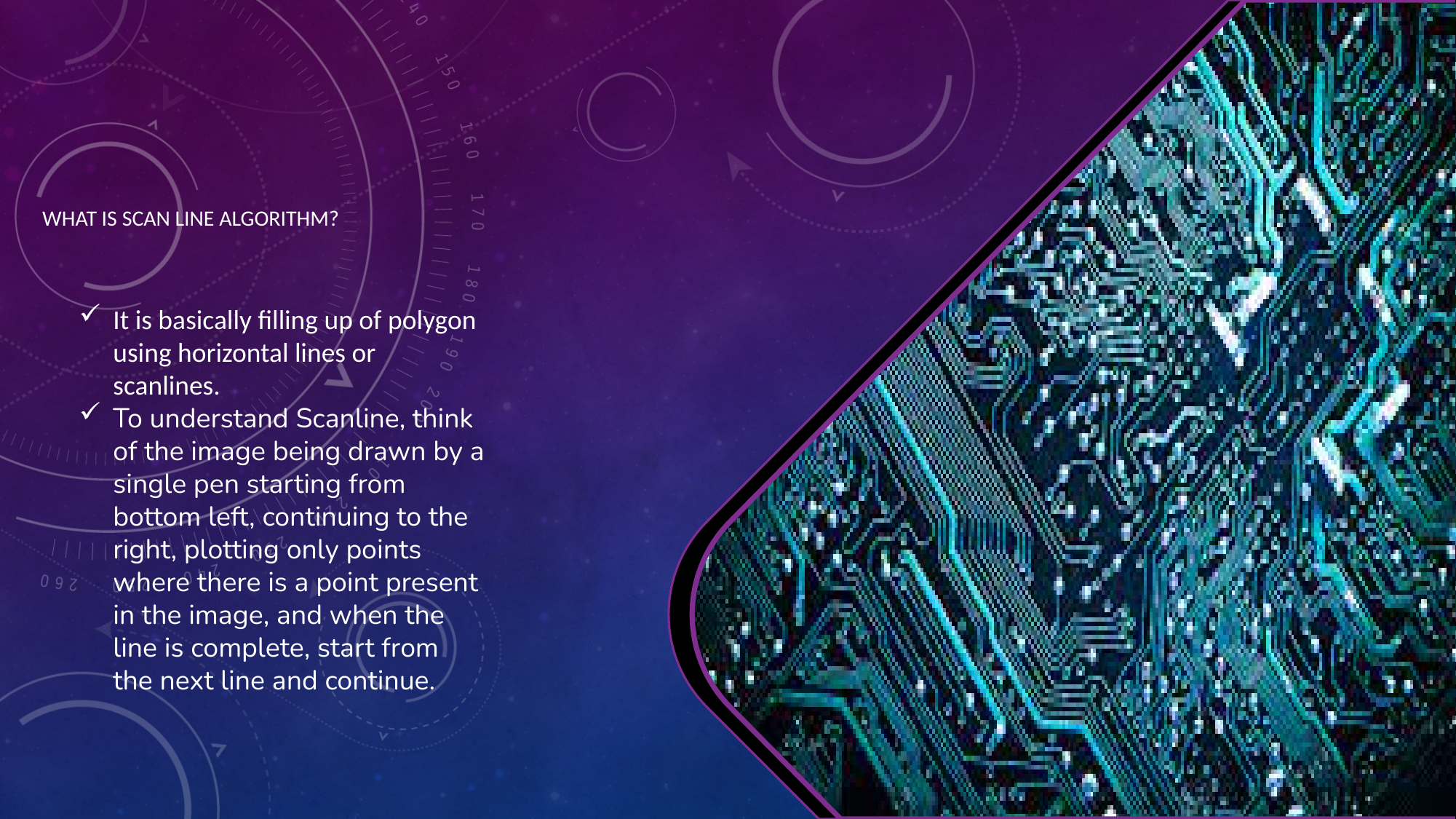

# What is scan line algorithm?
It is basically filling up of polygon using horizontal lines or scanlines.
To understand Scanline, think of the image being drawn by a single pen starting from bottom left, continuing to the right, plotting only points where there is a point present in the image, and when the line is complete, start from the next line and continue.